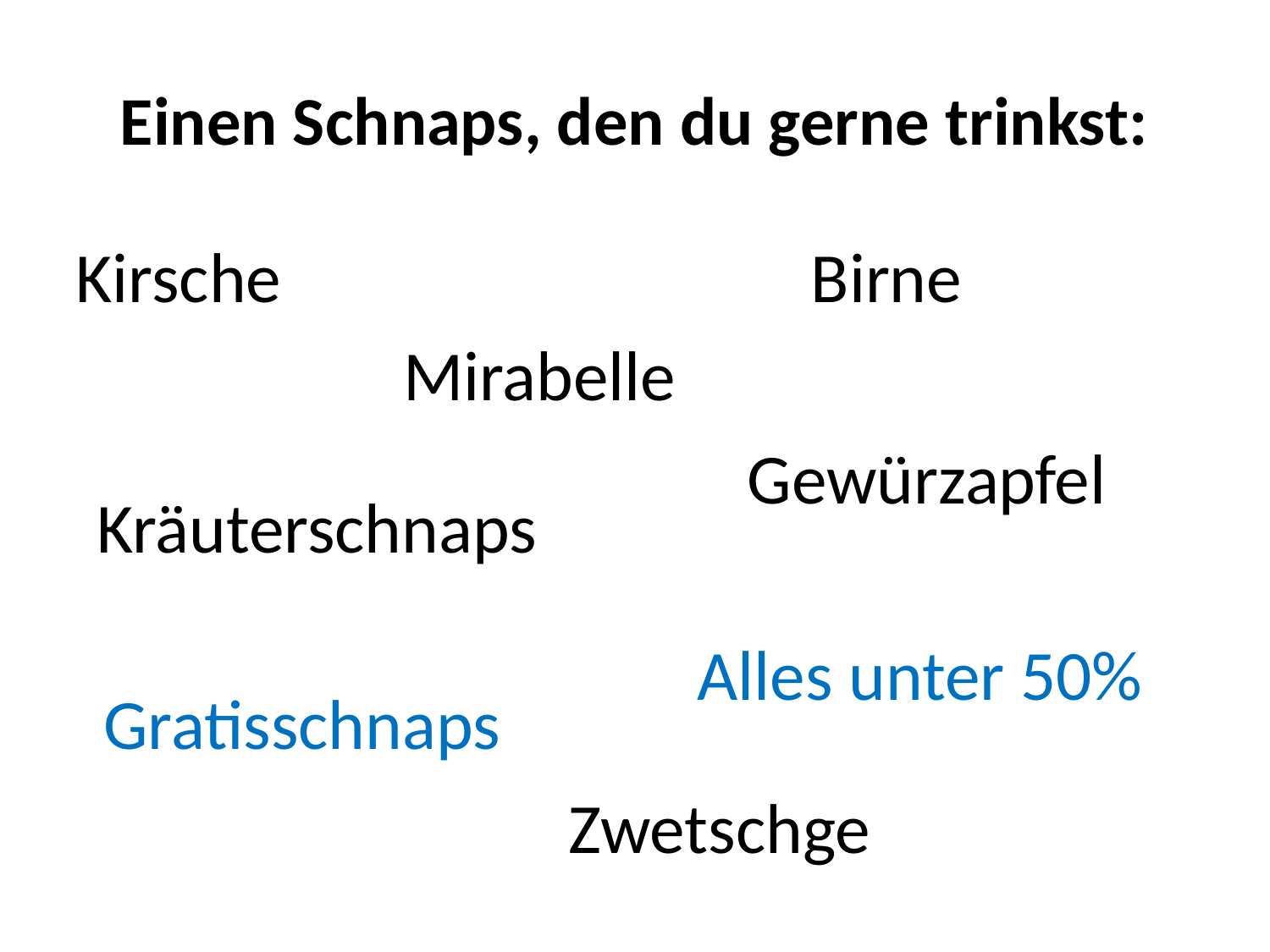

# Einen Schnaps, den du gerne trinkst:
Kirsche
Birne
        Mirabelle
Gewürzapfel
Kräuterschnaps
Alles unter 50%
Gratisschnaps
Zwetschge